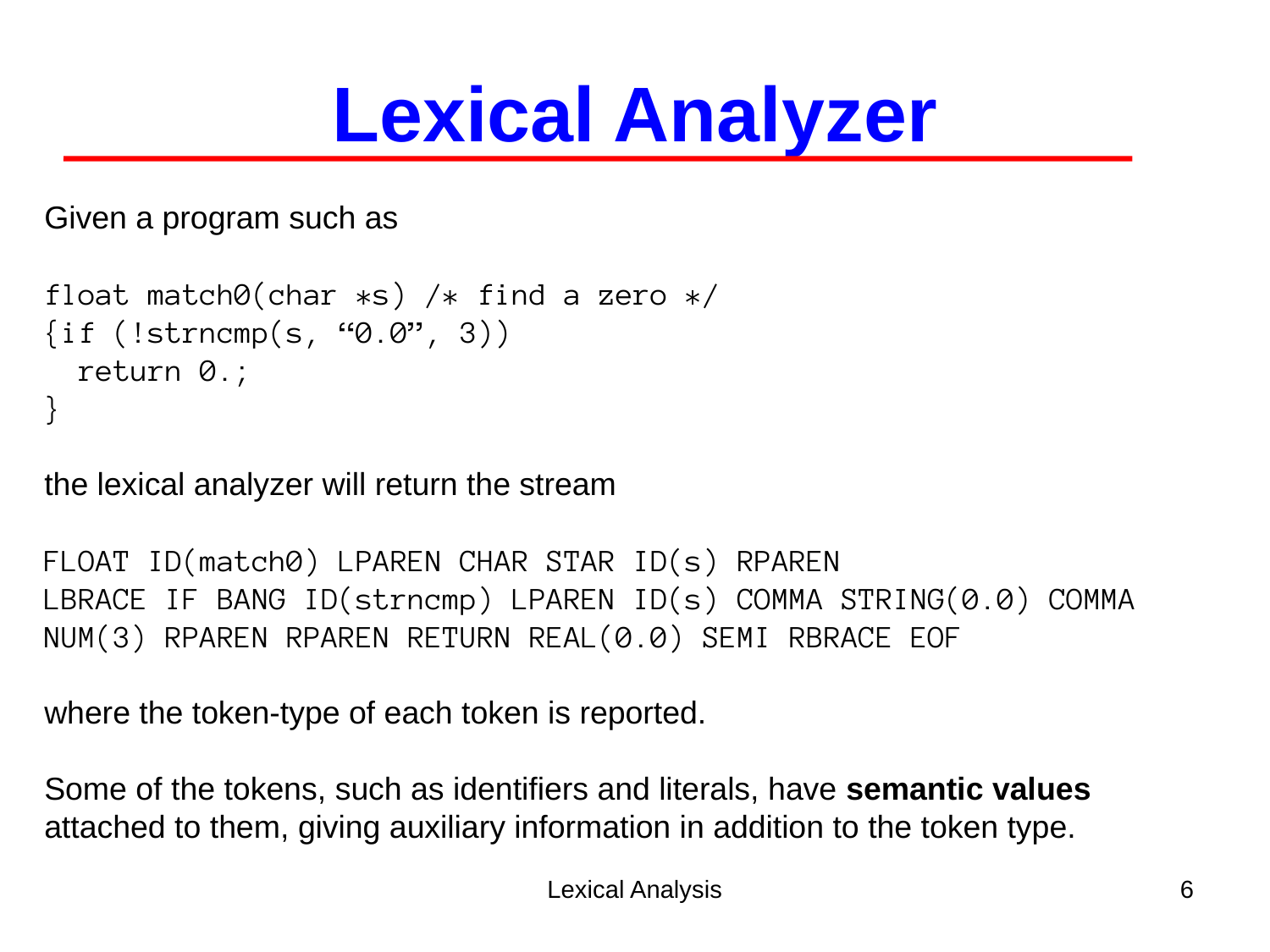

Lexical Analyzer

Given a program such as

float match0(char *s) /* find a zero */
{if (!strncmp(s, “0.0”, 3))
  return 0.;
}

the lexical analyzer will return the stream

FLOAT ID(match0) LPAREN CHAR STAR ID(s) RPAREN
LBRACE IF BANG ID(strncmp) LPAREN ID(s) COMMA STRING(0.0) COMMA
NUM(3) RPAREN RPAREN RETURN REAL(0.0) SEMI RBRACE EOF

where the token-type of each token is reported.

Some of the tokens, such as identifiers and literals, have semantic values attached to them, giving auxiliary information in addition to the token type.
Lexical Analysis
6